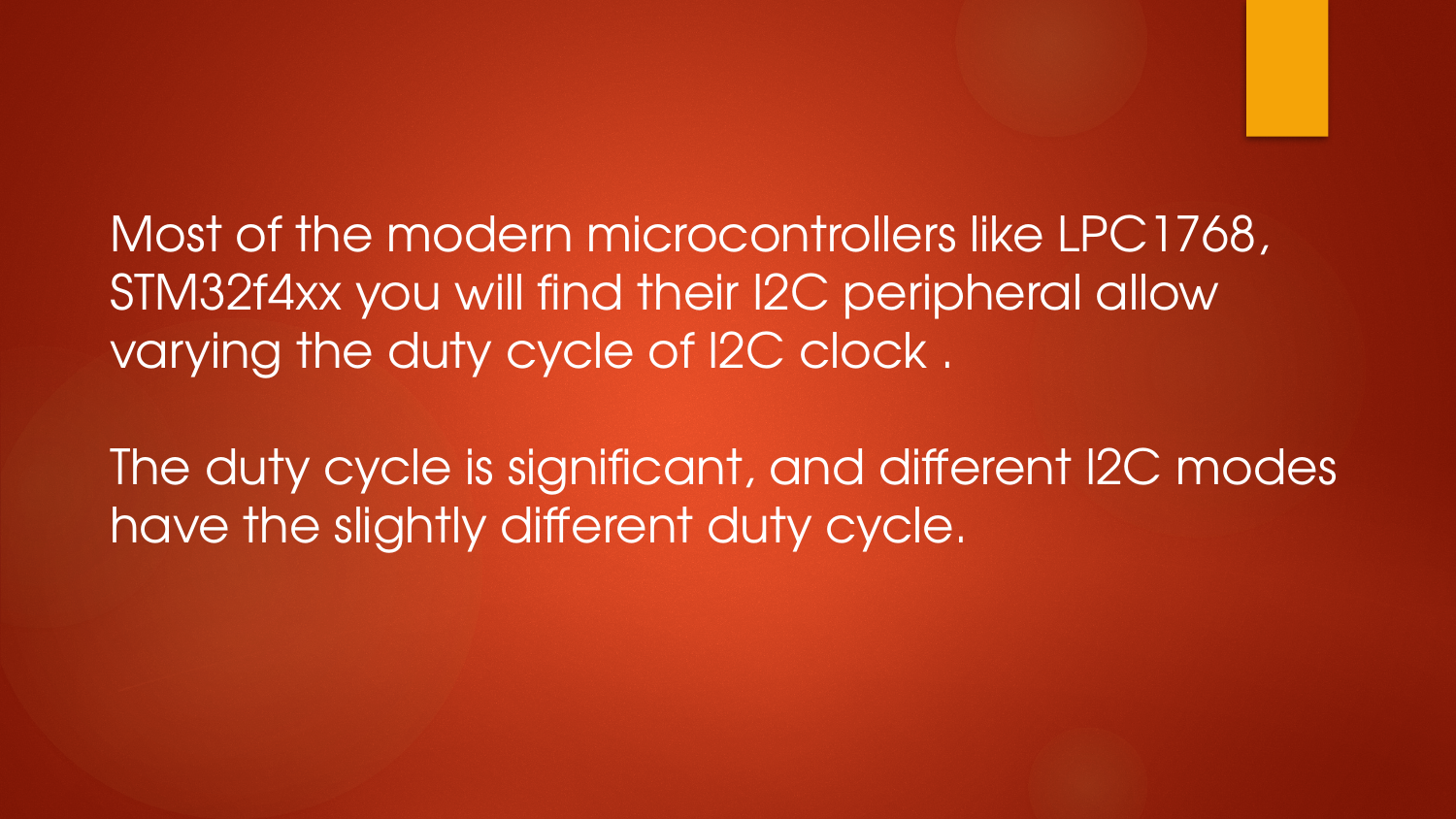

Most of the modern microcontrollers like LPC1768, STM32f4xx you will find their I2C peripheral allow varying the duty cycle of I2C clock .
The duty cycle is significant, and different I2C modes have the slightly different duty cycle.